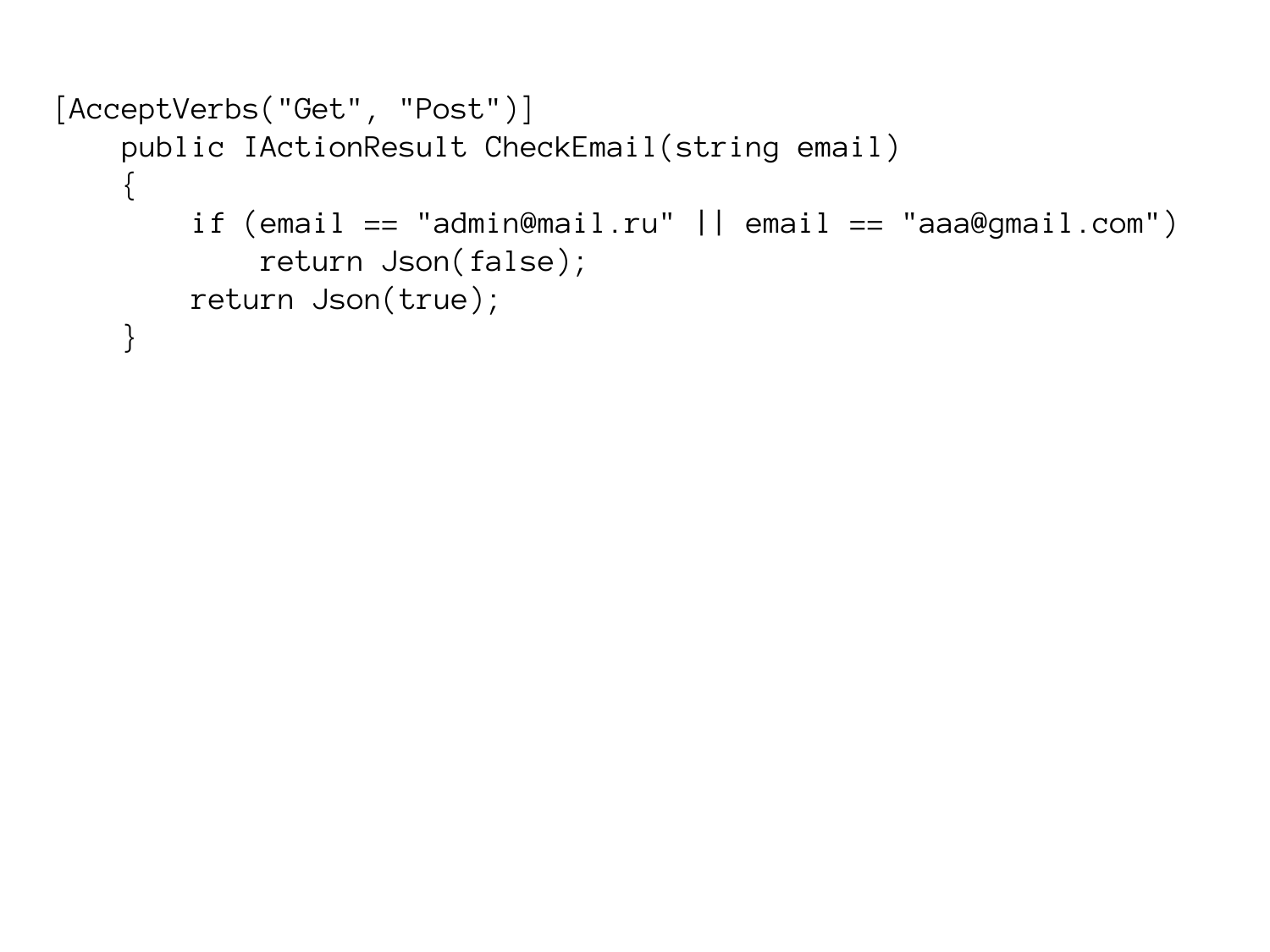

[AcceptVerbs("Get", "Post")]
    public IActionResult CheckEmail(string email)
    {
        if (email == "admin@mail.ru" || email == "aaa@gmail.com")
            return Json(false);
        return Json(true);
    }